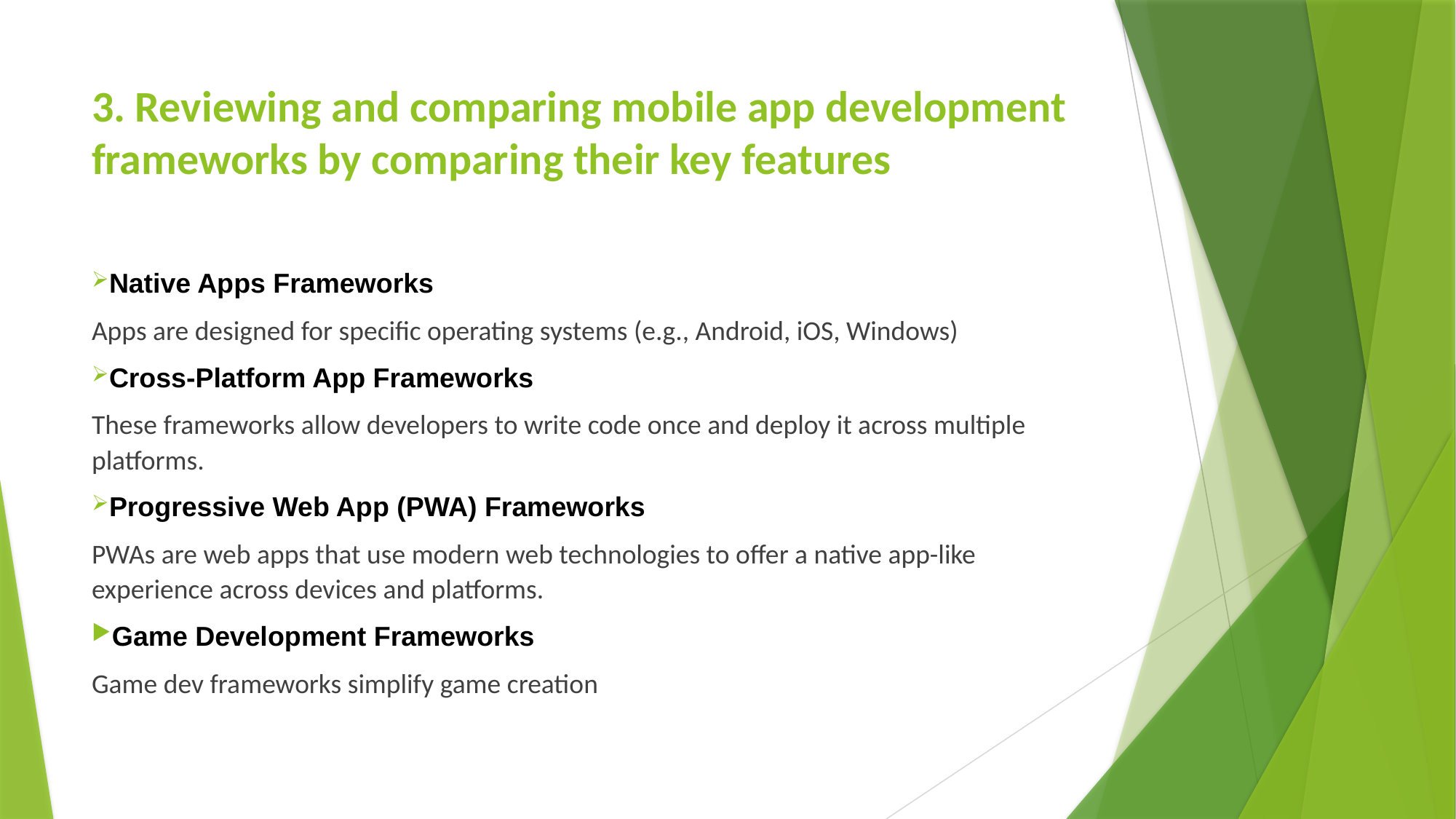

# 3. Reviewing and comparing mobile app development frameworks by comparing their key features
Native Apps Frameworks
Apps are designed for specific operating systems (e.g., Android, iOS, Windows)
Cross-Platform App Frameworks
These frameworks allow developers to write code once and deploy it across multiple platforms.
Progressive Web App (PWA) Frameworks
PWAs are web apps that use modern web technologies to offer a native app-like experience across devices and platforms.
Game Development Frameworks
Game dev frameworks simplify game creation